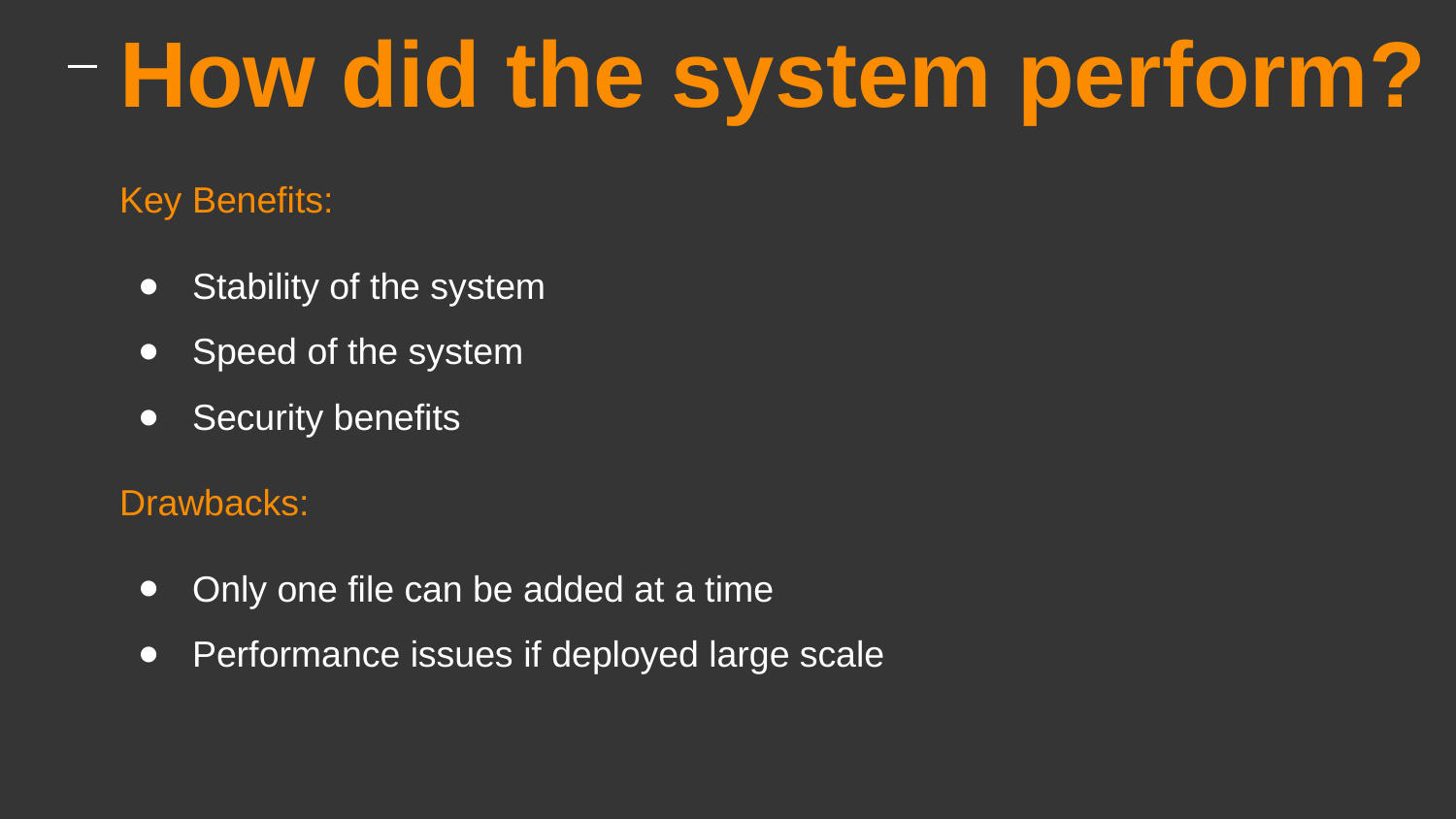

# How did the system perform?
Key Benefits:
Stability of the system
Speed of the system
Security benefits
Drawbacks:
Only one file can be added at a time
Performance issues if deployed large scale